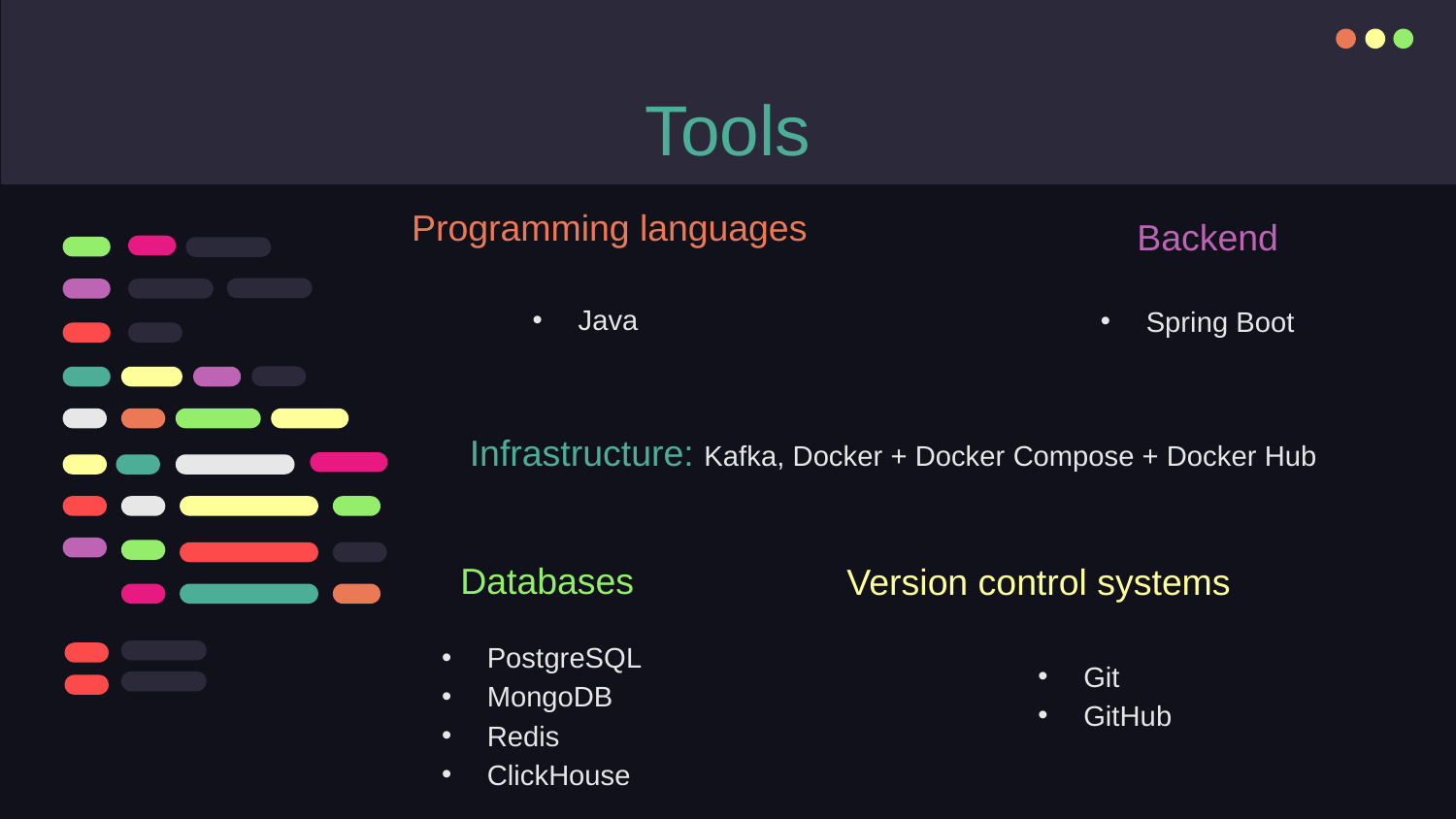

# Tools
Programming languages
Backend

Java
Spring Boot
Infrastructure: Kafka, Docker + Docker Compose + Docker Hub
Databases
Version control systems
PostgreSQL
MongoDB
Redis
ClickHouse
Git
GitHub